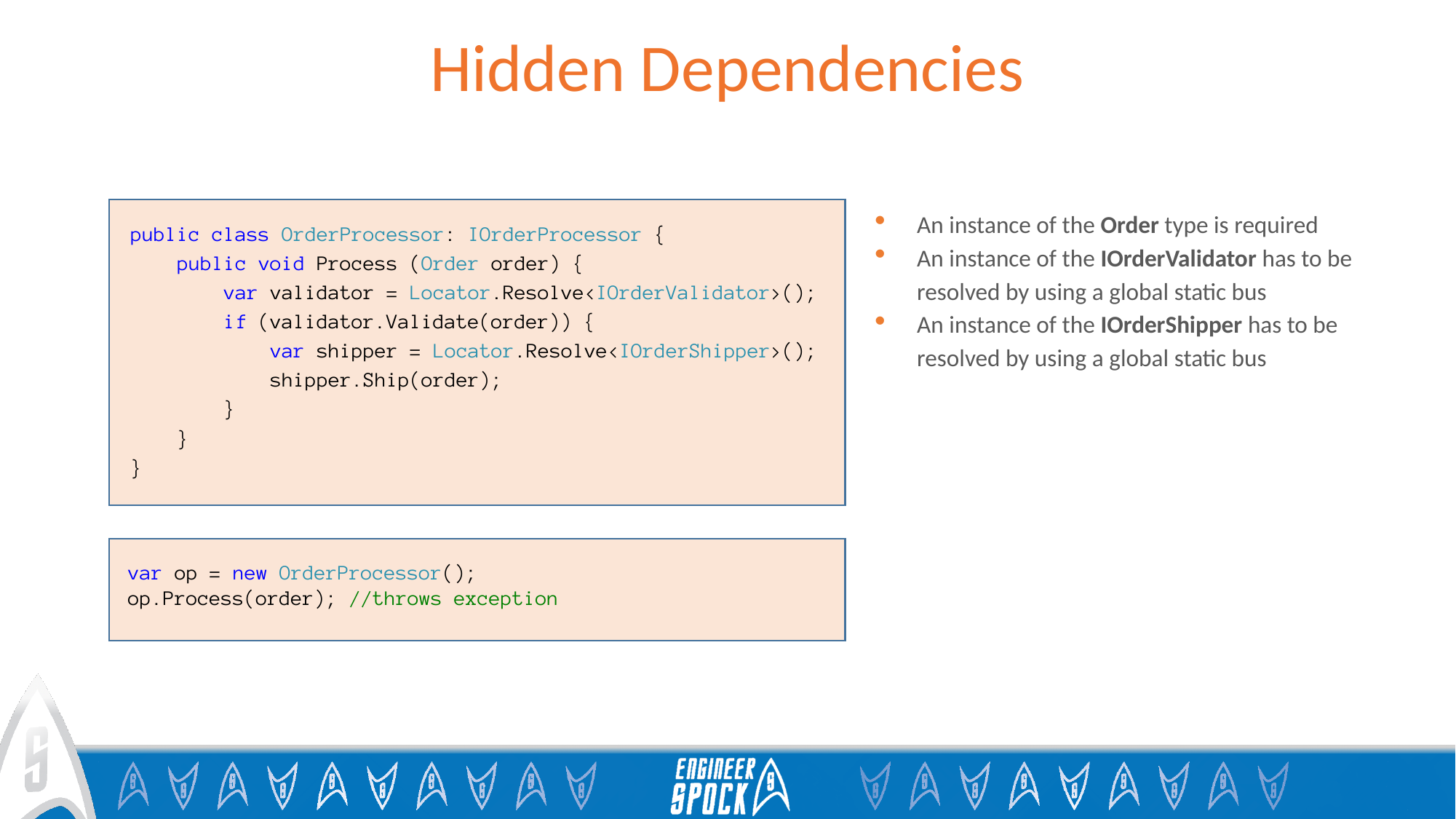

# Hidden Dependencies

An instance of the Order type is required
An instance of the IOrderValidator has to be resolved by using a global static bus
An instance of the IOrderShipper has to be resolved by using a global static bus
public class OrderProcessor: IOrderProcessor {
    public void Process (Order order) {
        var validator = Locator.Resolve<IOrderValidator>();
        if (validator.Validate(order)) {
            var shipper = Locator.Resolve<IOrderShipper>();
            shipper.Ship(order);
        }
    }
}

var op = new OrderProcessor();
op.Process(order); //throws exception